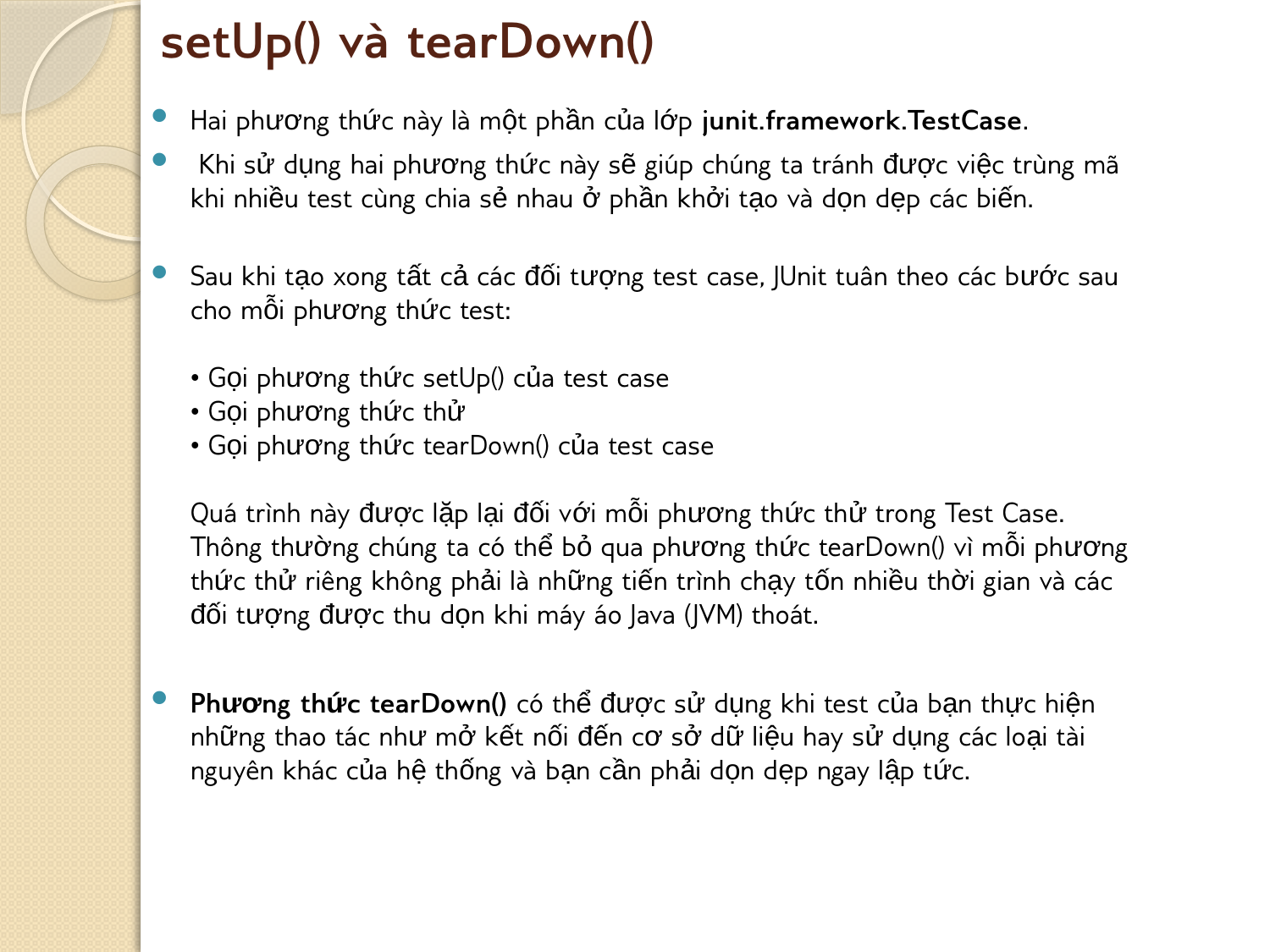

# setUp() và tearDown()
Hai phương thức này là một phần của lớp junit.framework.TestCase.
 Khi sử dụng hai phương thức này sẽ giúp chúng ta tránh được việc trùng mã khi nhiều test cùng chia sẻ nhau ở phần khởi tạo và dọn dẹp các biến.
Sau khi tạo xong tất cả các đối tượng test case, JUnit tuân theo các bước sau cho mỗi phương thức test:
• Gọi phương thức setUp() của test case
• Gọi phương thức thử
• Gọi phương thức tearDown() của test case
Quá trình này được lặp lại đối với mỗi phương thức thử trong Test Case.
Thông thường chúng ta có thể bỏ qua phương thức tearDown() vì mỗi phương thức thử riêng không phải là những tiến trình chạy tốn nhiều thời gian và các đối tượng được thu dọn khi máy áo Java (JVM) thoát.

Phương thức tearDown() có thể được sử dụng khi test của bạn thực hiện những thao tác như mở kết nối đến cơ sở dữ liệu hay sử dụng các loại tài nguyên khác của hệ thống và bạn cần phải dọn dẹp ngay lập tức.